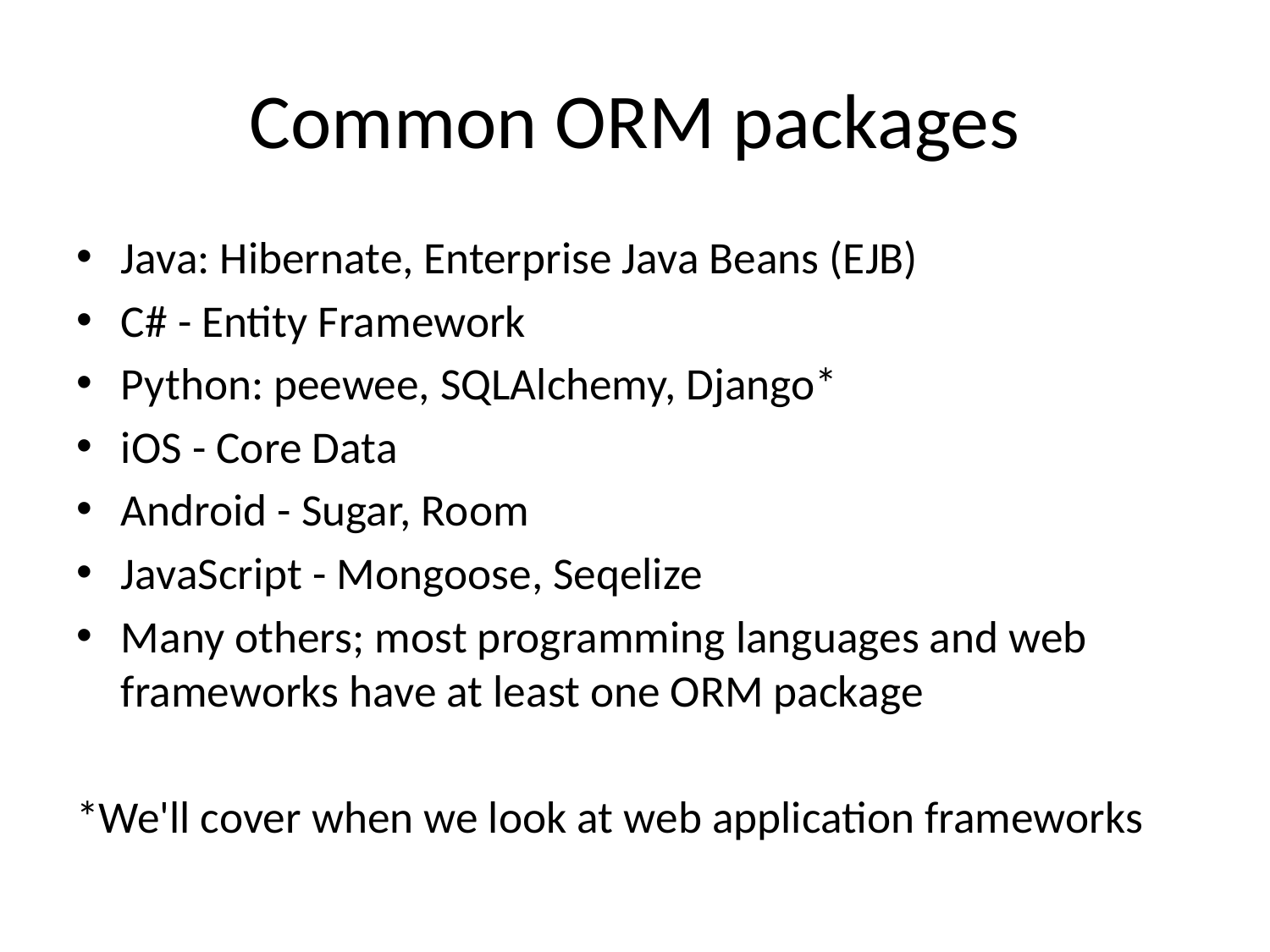

# Common ORM packages
Java: Hibernate, Enterprise Java Beans (EJB)
C# - Entity Framework
Python: peewee, SQLAlchemy, Django*
iOS - Core Data
Android - Sugar, Room
JavaScript - Mongoose, Seqelize
Many others; most programming languages and web frameworks have at least one ORM package

*We'll cover when we look at web application frameworks